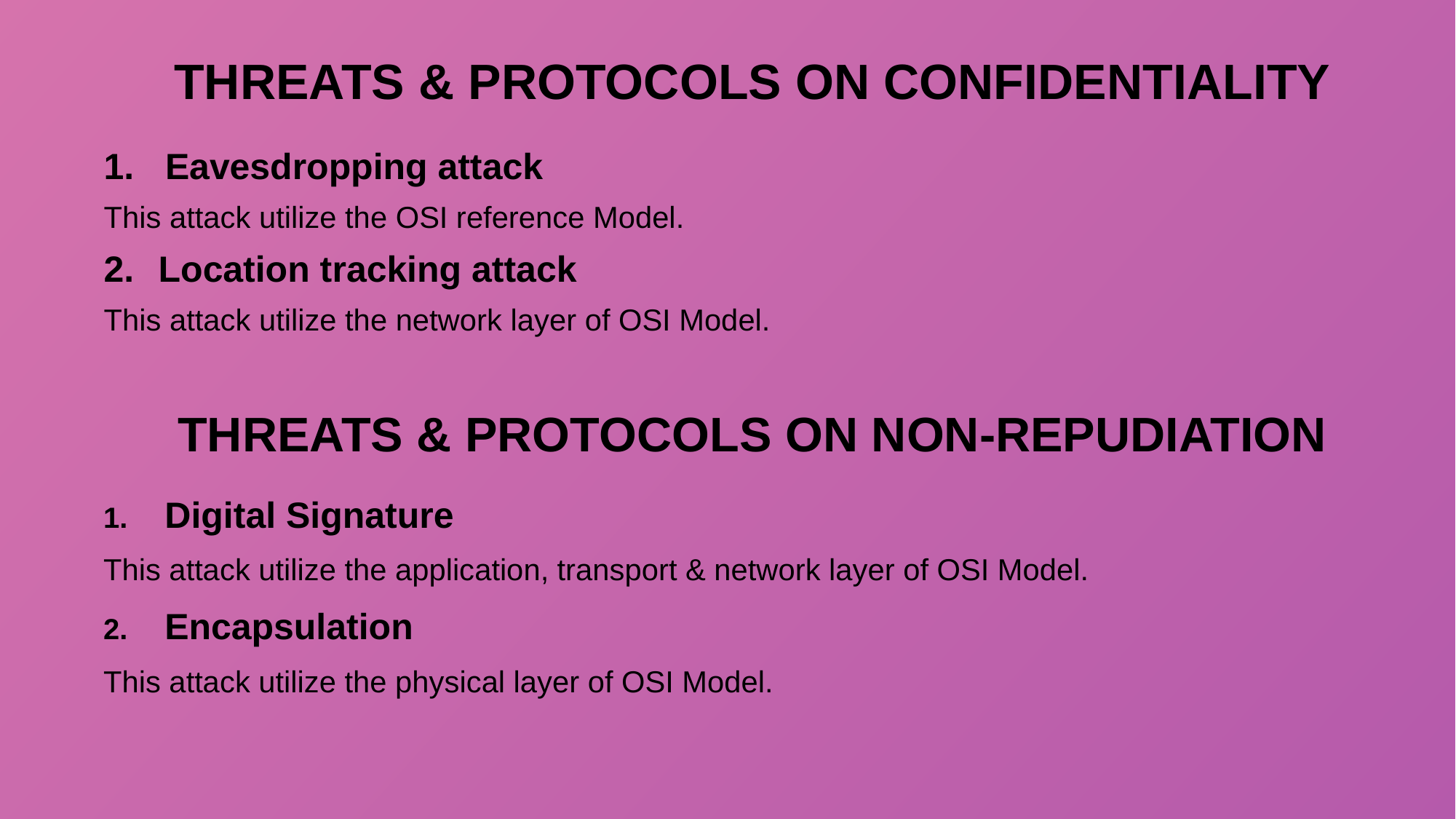

# THREATS & PROTOCOLS ON CONFIDENTIALITY
Eavesdropping attack
This attack utilize the OSI reference Model.
Location tracking attack
This attack utilize the network layer of OSI Model.

THREATS & Protocols ON non-repudiation
Digital Signature
This attack utilize the application, transport & network layer of OSI Model.
Encapsulation
This attack utilize the physical layer of OSI Model.